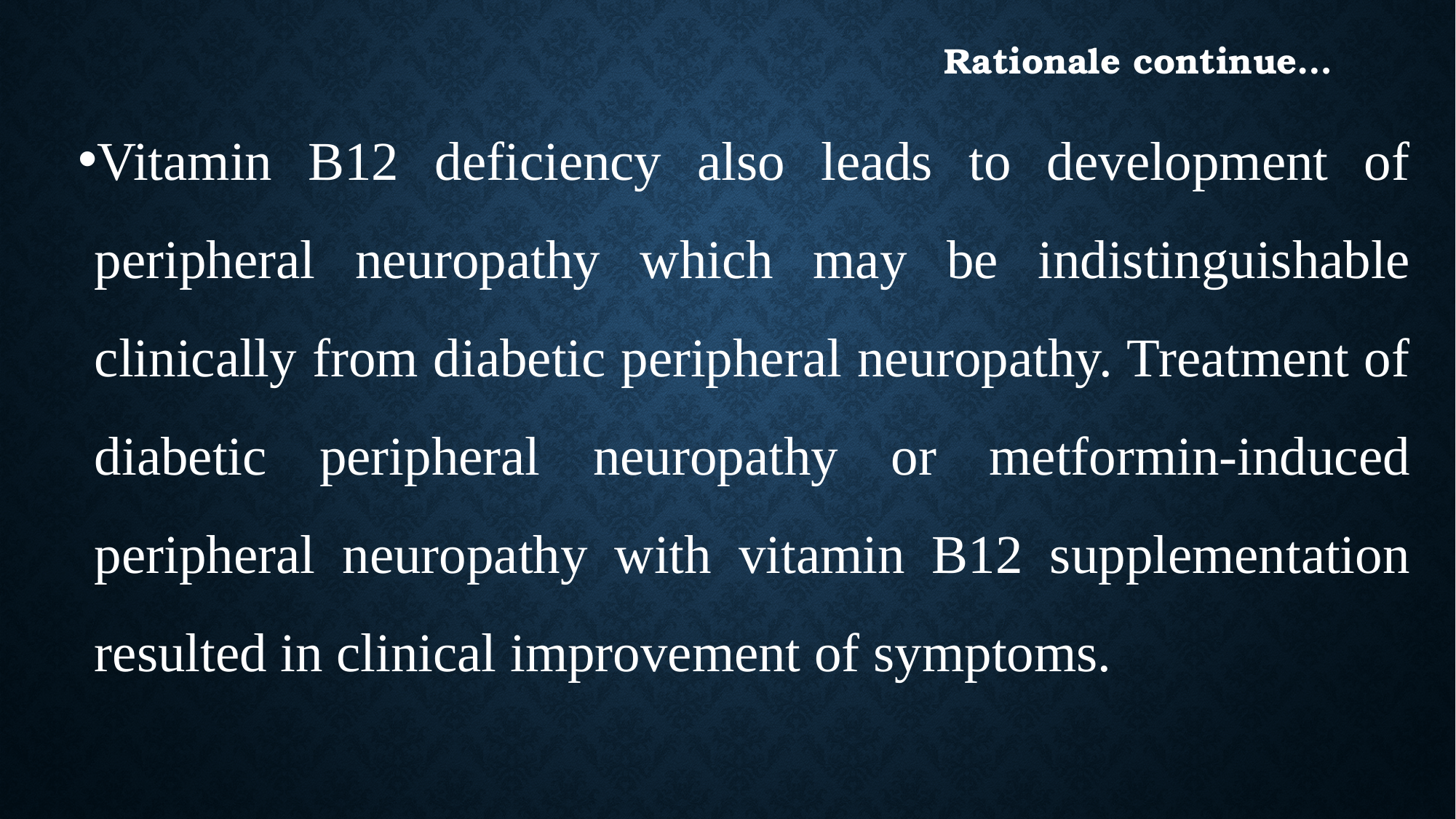

# Rationale continue…
Vitamin B12 deficiency also leads to development of peripheral neuropathy which may be indistinguishable clinically from diabetic peripheral neuropathy. Treatment of diabetic peripheral neuropathy or metformin-induced peripheral neuropathy with vitamin B12 supplementation resulted in clinical improvement of symptoms.